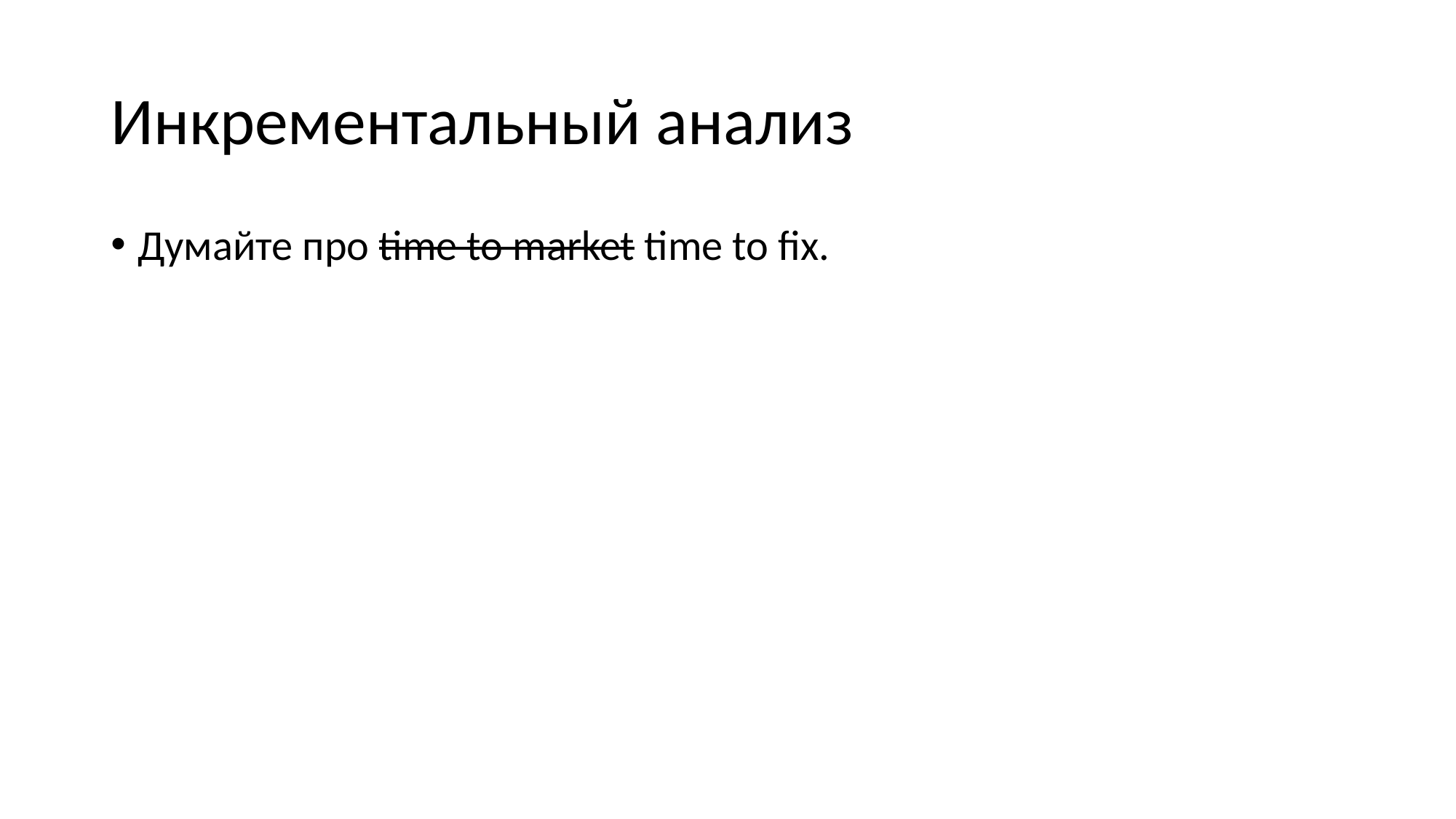

# Инкрементальный анализ
Думайте про time to market time to fix.